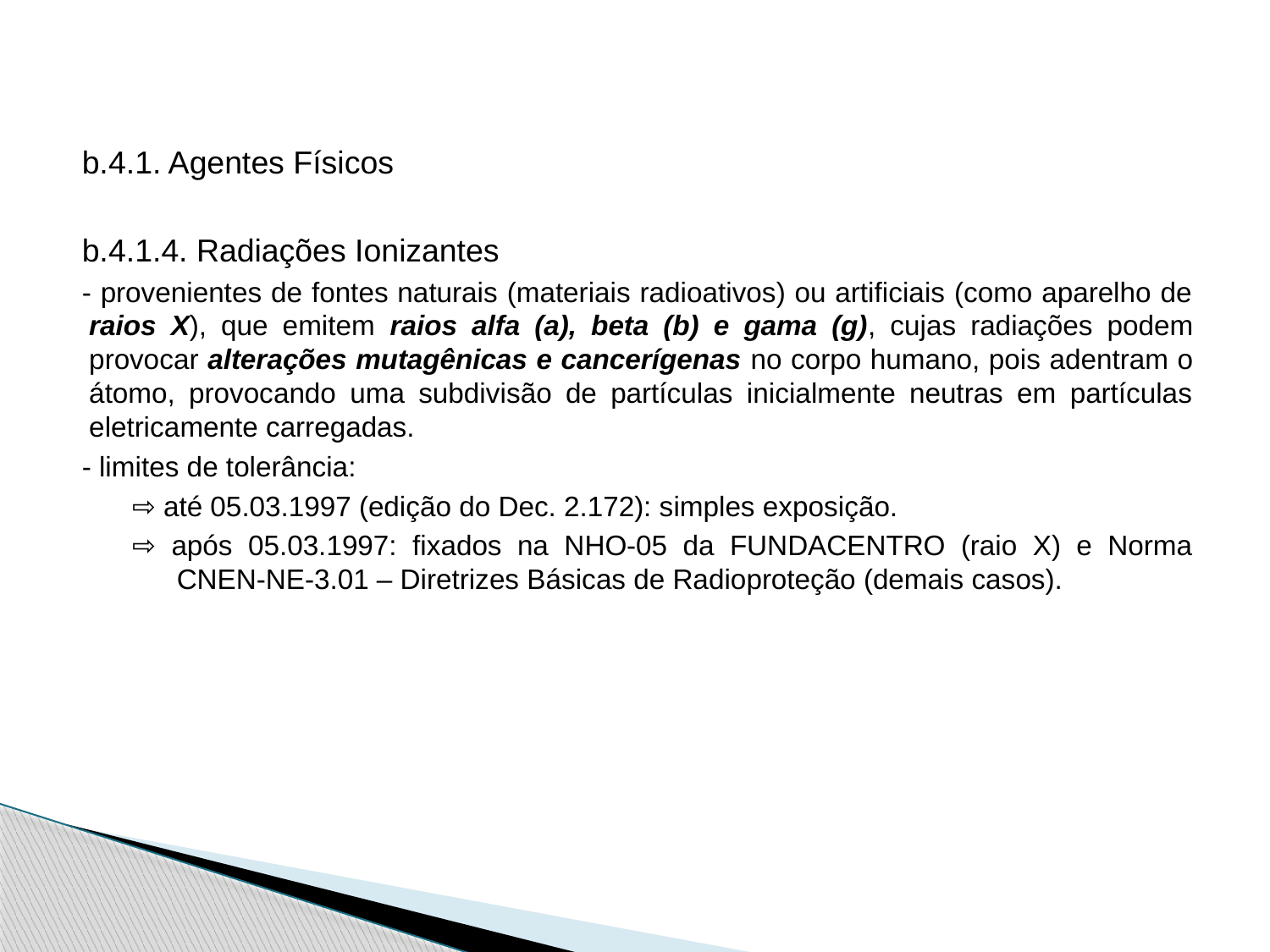

#
b.4.1. Agentes Físicos

b.4.1.4. Radiações Ionizantes
- provenientes de fontes naturais (materiais radioativos) ou artificiais (como aparelho de raios X), que emitem raios alfa (a), beta (b) e gama (g), cujas radiações podem provocar alterações mutagênicas e cancerígenas no corpo humano, pois adentram o átomo, provocando uma subdivisão de partículas inicialmente neutras em partículas eletricamente carregadas.
- limites de tolerância:
⇨ até 05.03.1997 (edição do Dec. 2.172): simples exposição.
⇨ após 05.03.1997: fixados na NHO-05 da FUNDACENTRO (raio X) e Norma CNEN-NE-3.01 – Diretrizes Básicas de Radioproteção (demais casos).